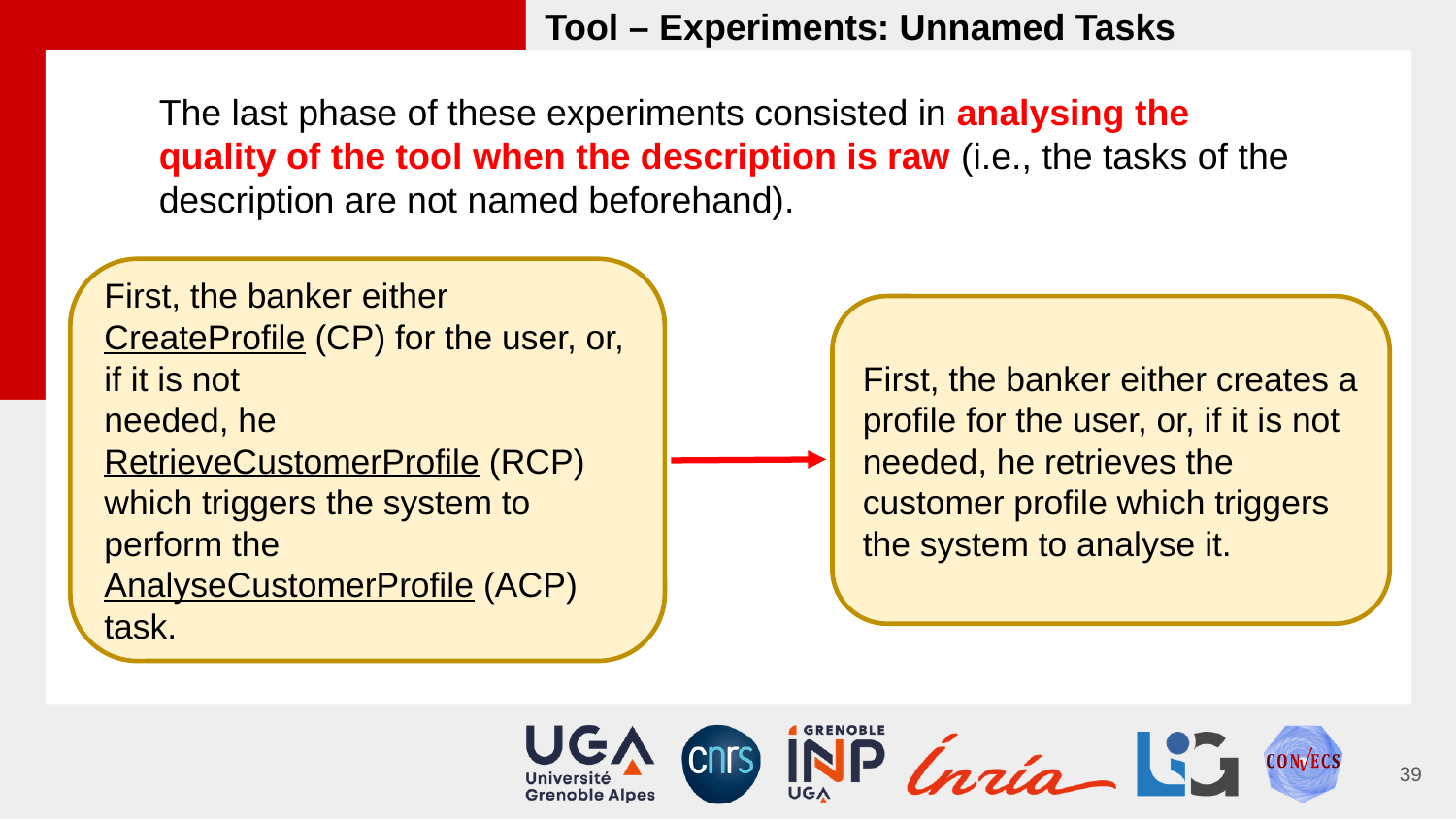

Tool – Experiments: Unnamed Tasks
The last phase of these experiments consisted in analysing the quality of the tool when the description is raw (i.e., the tasks of the description are not named beforehand).
First, the banker either CreateProfile (CP) for the user, or, if it is not
needed, he RetrieveCustomerProfile (RCP) which triggers the system to perform the AnalyseCustomerProfile (ACP) task.
First, the banker either creates a profile for the user, or, if it is not needed, he retrieves the customer profile which triggers the system to analyse it.
39